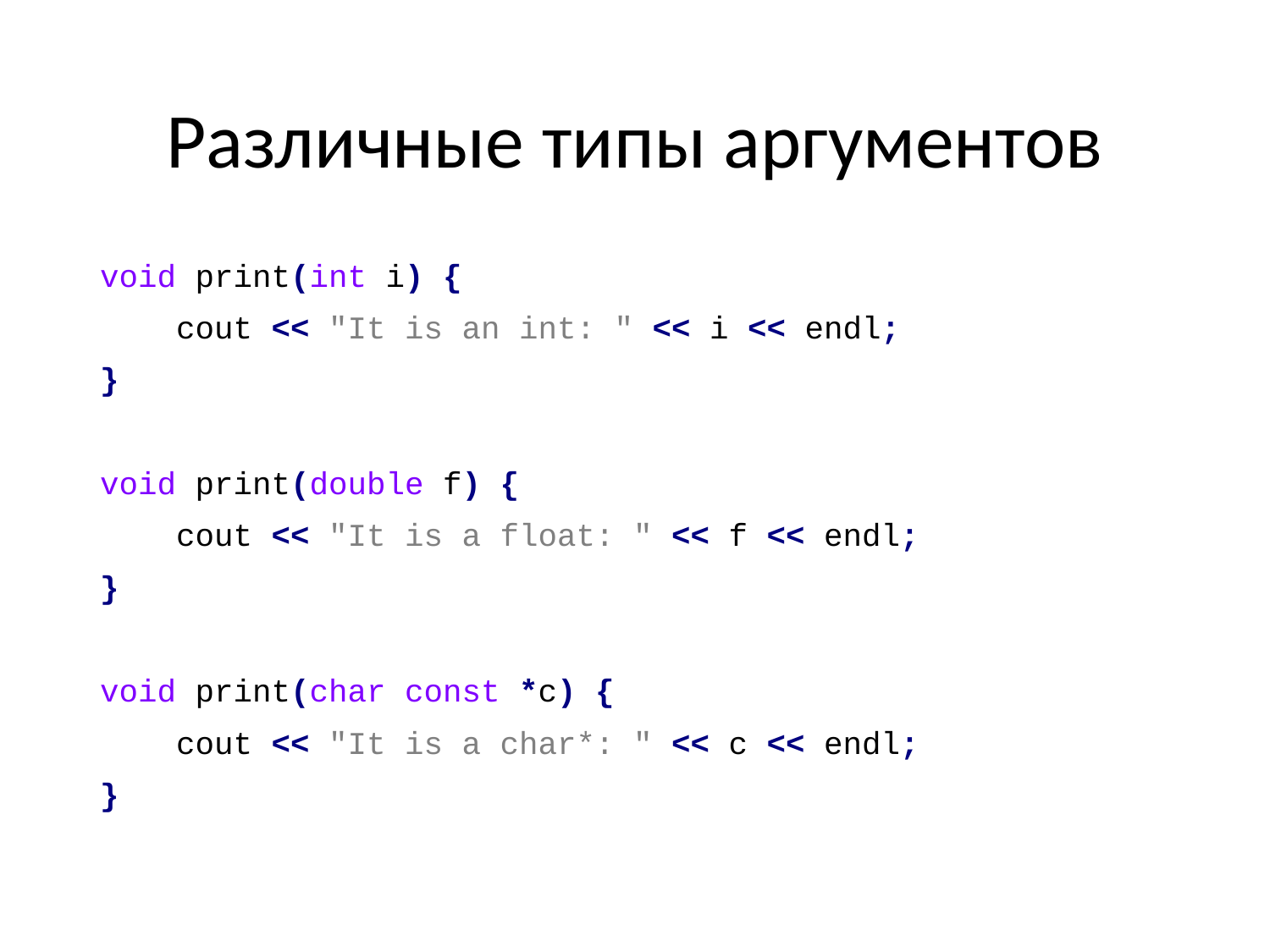

# Различные типы аргументов
void print(int i) {
    cout << "It is an int: " << i << endl;
}

void print(double f) {
    cout << "It is a float: " << f << endl;
}

void print(char const *c) {
    cout << "It is a char*: " << c << endl;
}